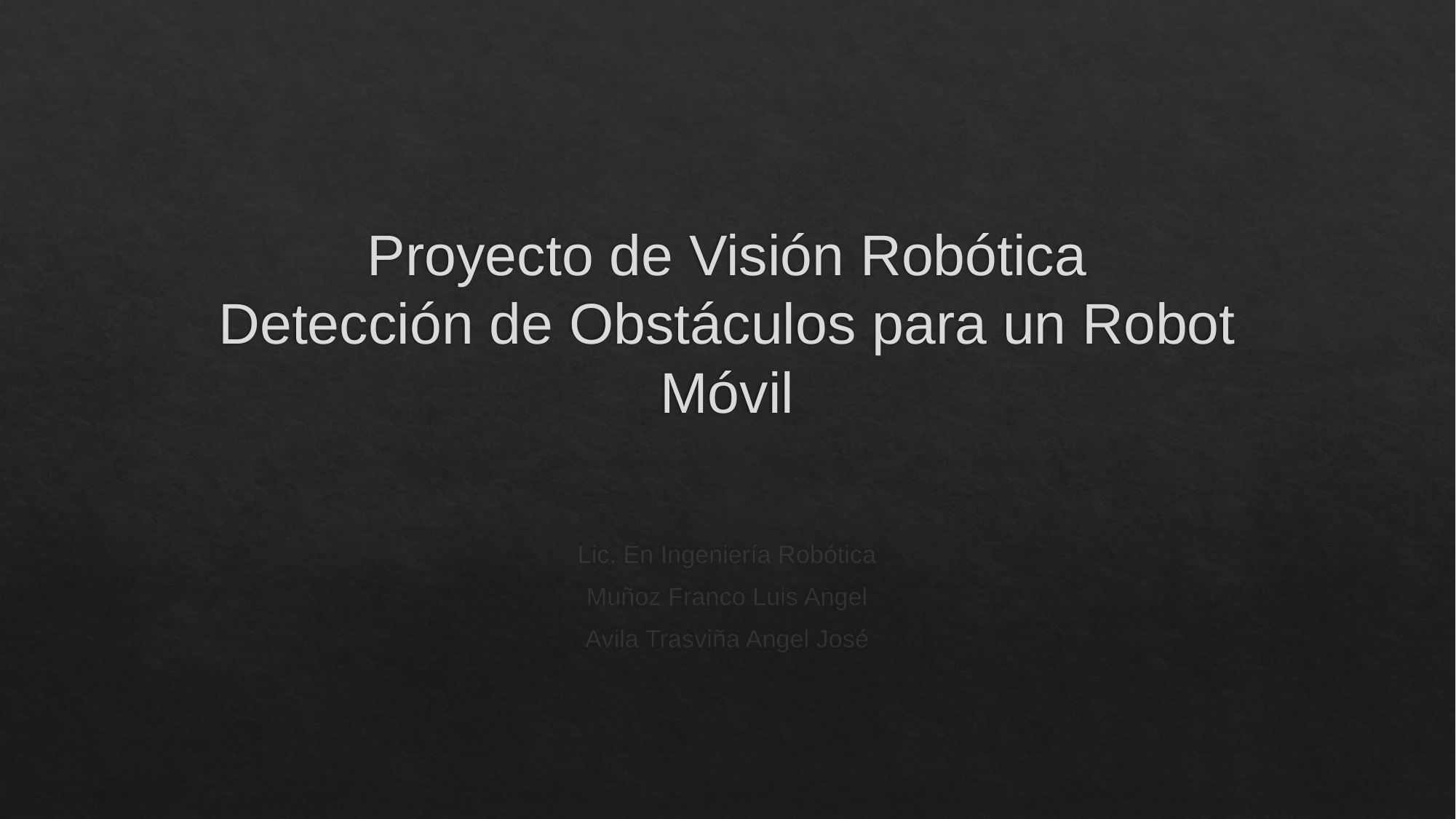

# Proyecto de Visión Robótica Detección de Obstáculos para un Robot Móvil
Lic. En Ingeniería Robótica
Muñoz Franco Luis Angel
Avila Trasviña Angel José